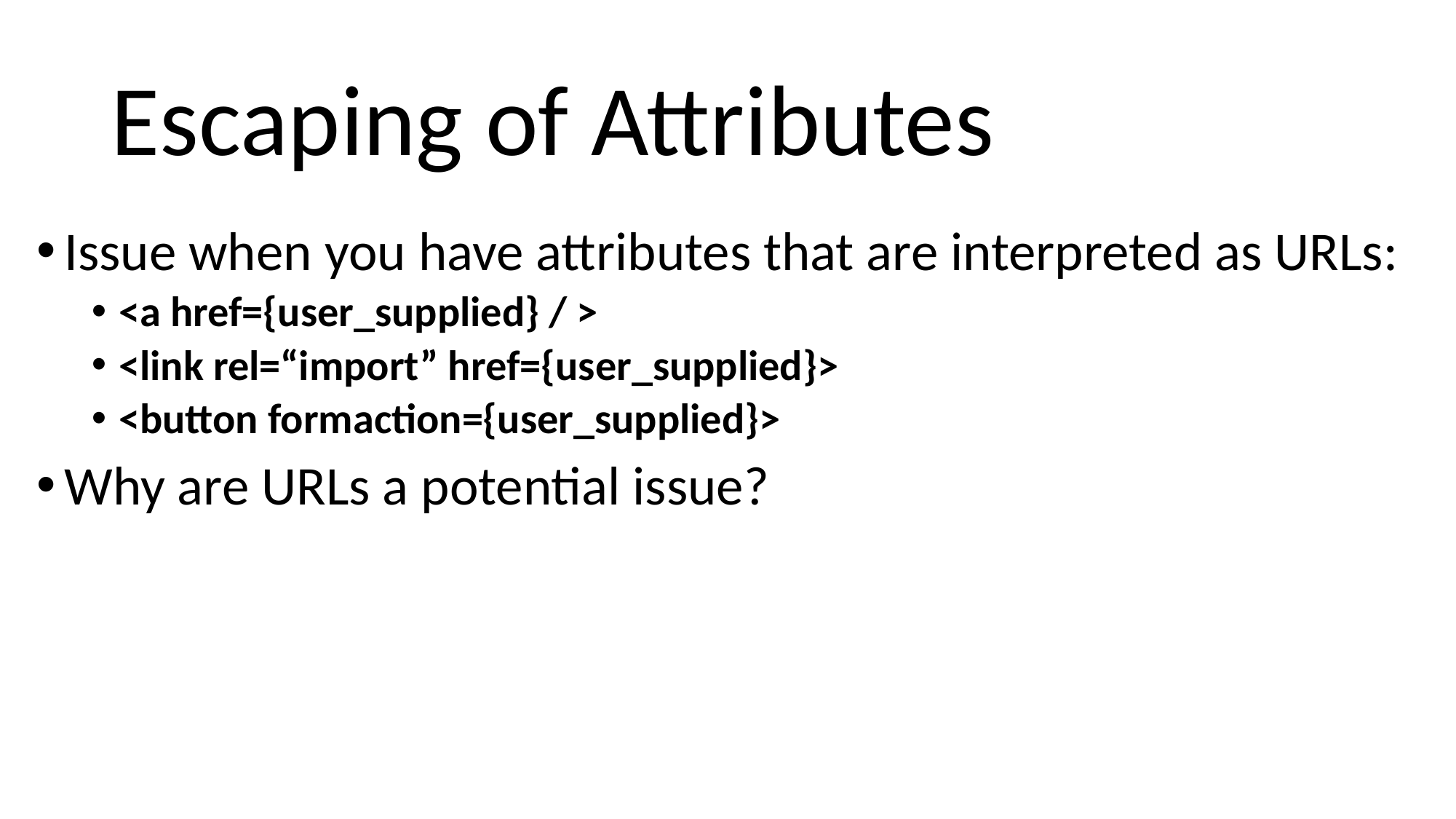

# Escaping of Attributes
Issue when you have attributes that are interpreted as URLs:
<a href={user_supplied} / >
<link rel=“import” href={user_supplied}>
<button formaction={user_supplied}>
Why are URLs a potential issue?